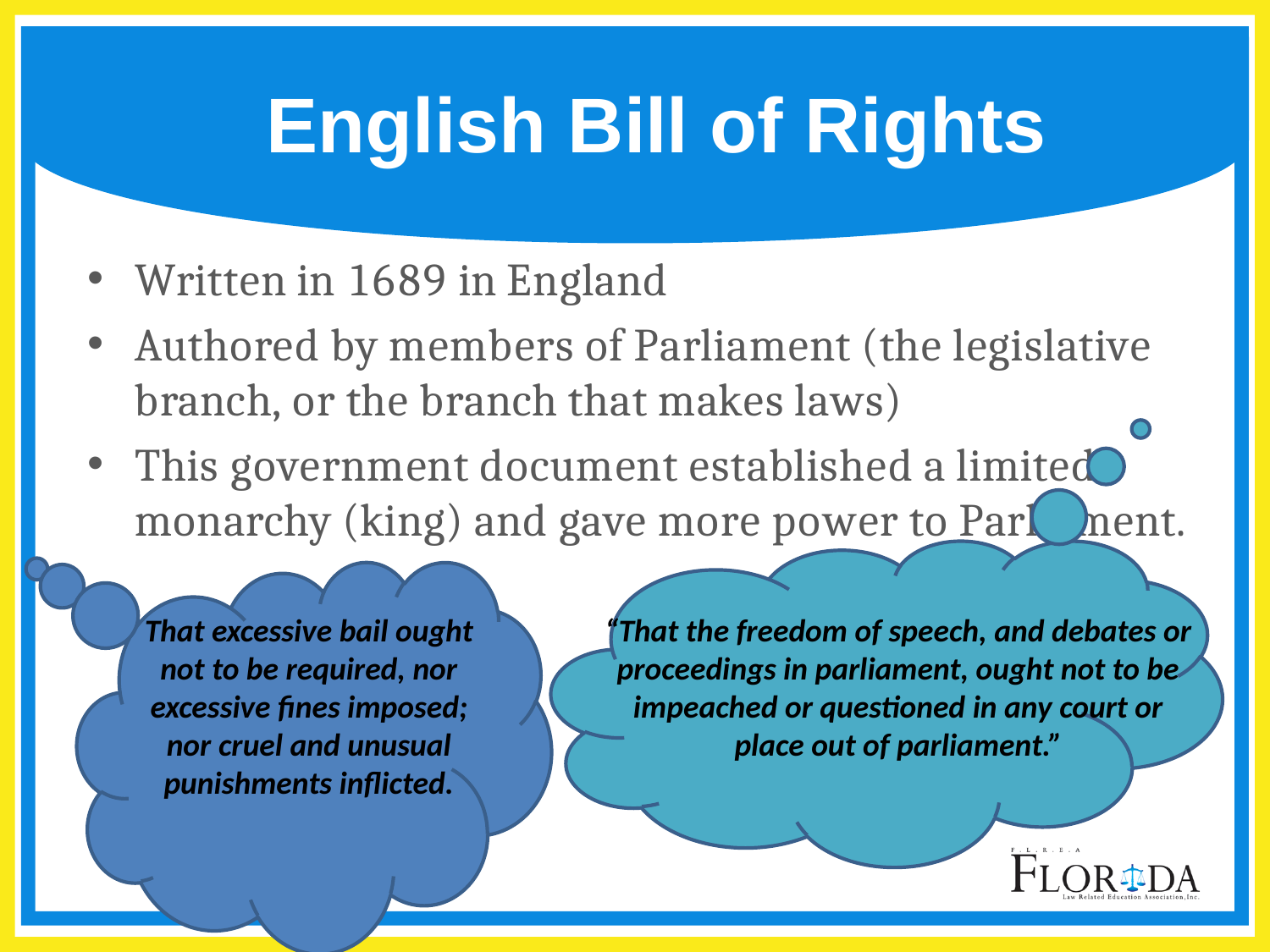

# English Bill of Rights
Written in 1689 in England
Authored by members of Parliament (the legislative branch, or the branch that makes laws)
This government document established a limited monarchy (king) and gave more power to Parliament.

That excessive bail ought not to be required, nor excessive fines imposed; nor cruel and unusual punishments inflicted.
“That the freedom of speech, and debates or proceedings in parliament, ought not to be impeached or questioned in any court or place out of parliament.”